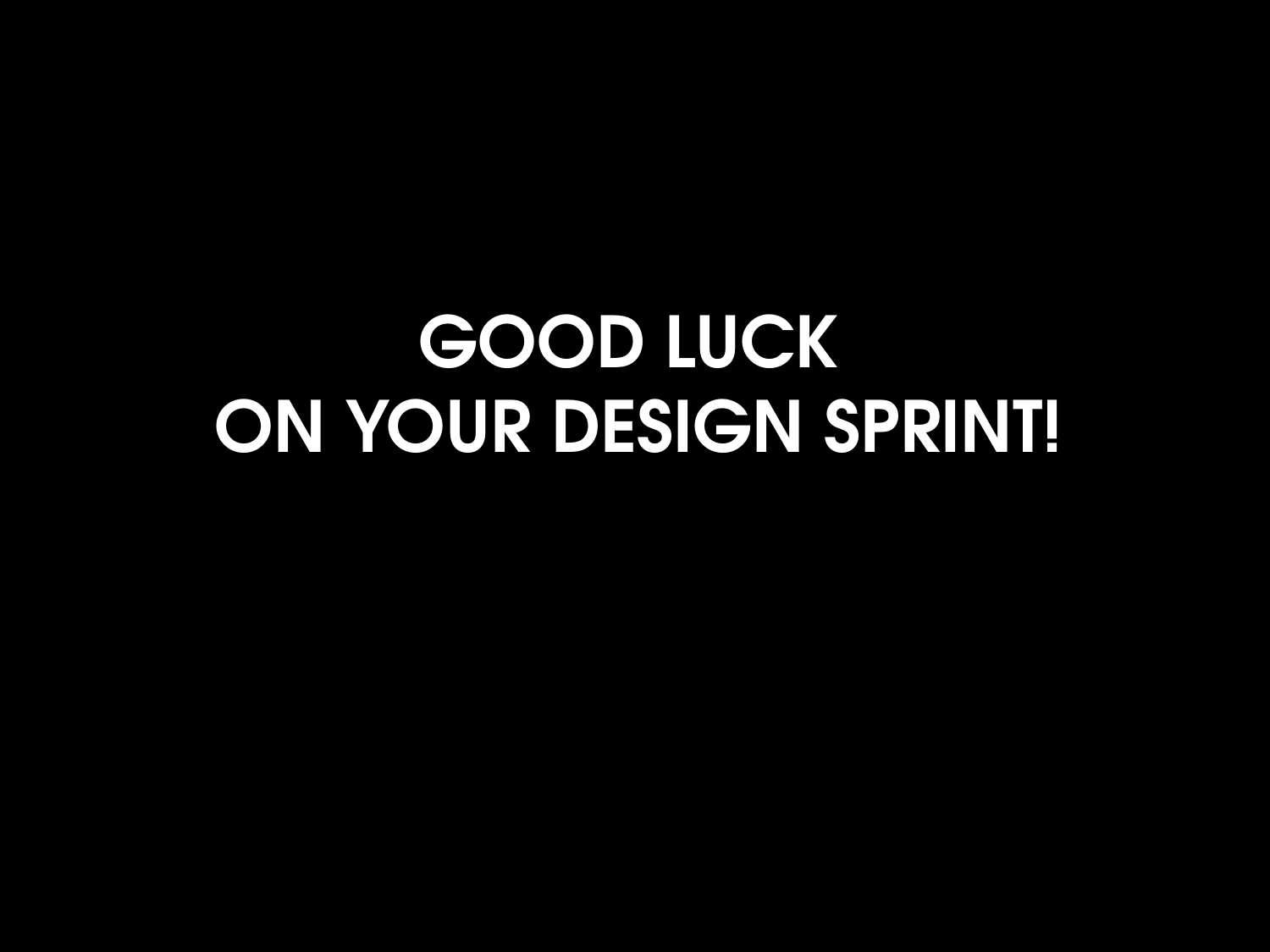

# Good luck on your design sprint!